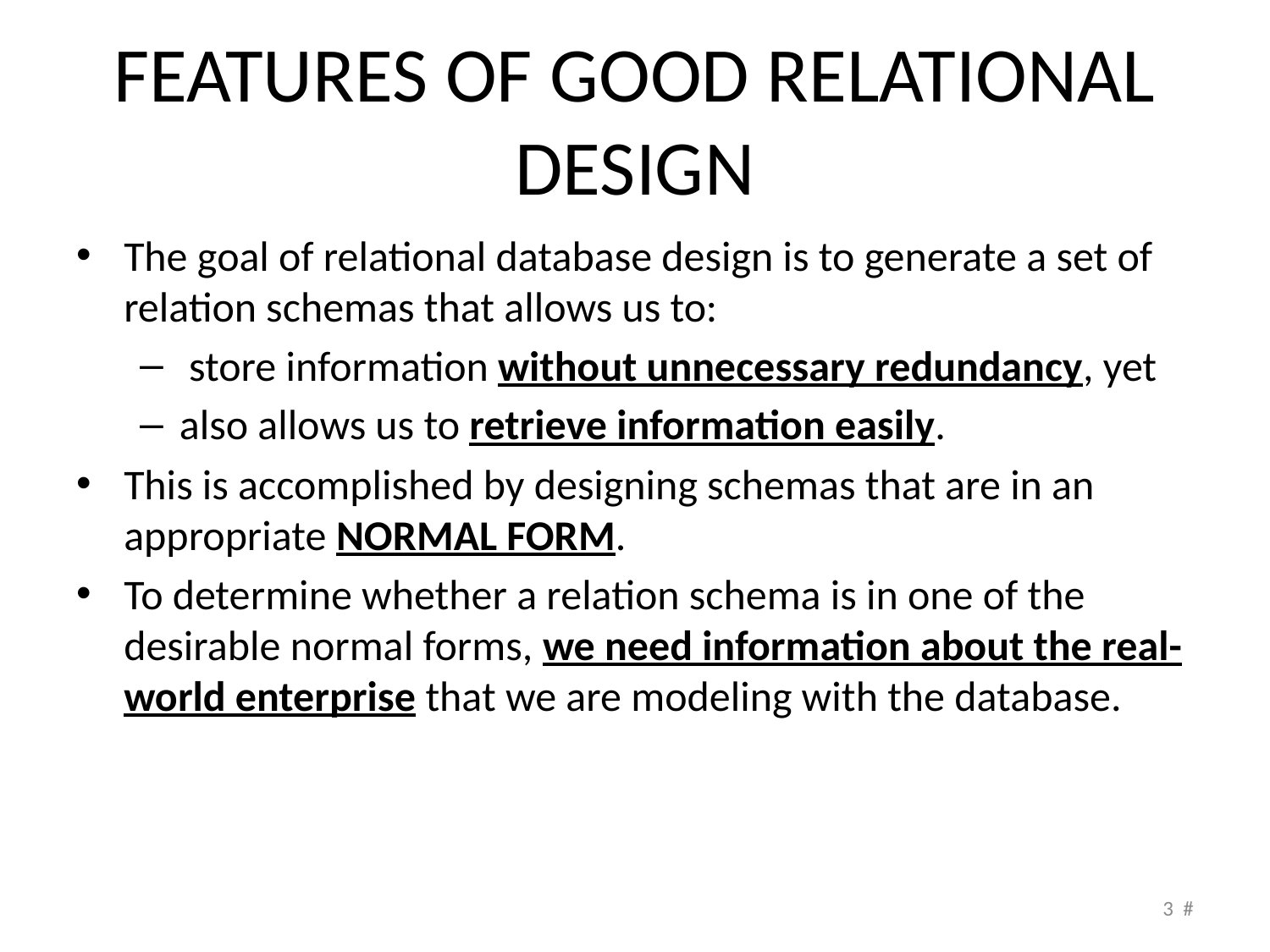

# Features of Good Relational Design
The goal of relational database design is to generate a set of relation schemas that allows us to:
 store information without unnecessary redundancy, yet
also allows us to retrieve information easily.
This is accomplished by designing schemas that are in an appropriate normal form.
To determine whether a relation schema is in one of the desirable normal forms, we need information about the real-world enterprise that we are modeling with the database.

3  #